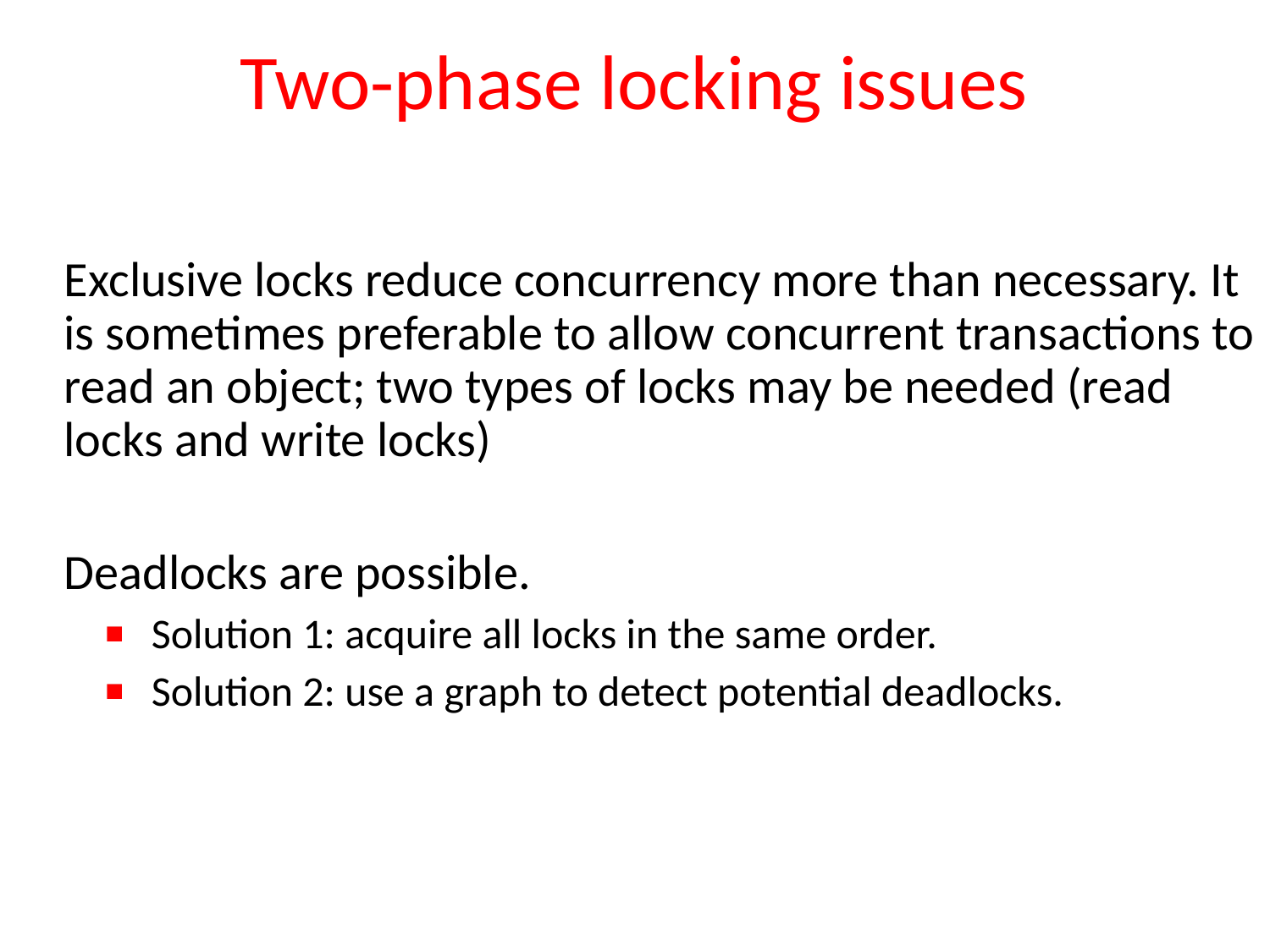

# Two-phase locking issues
Exclusive locks reduce concurrency more than necessary. It is sometimes preferable to allow concurrent transactions to read an object; two types of locks may be needed (read locks and write locks)

Deadlocks are possible.
Solution 1: acquire all locks in the same order.
Solution 2: use a graph to detect potential deadlocks.